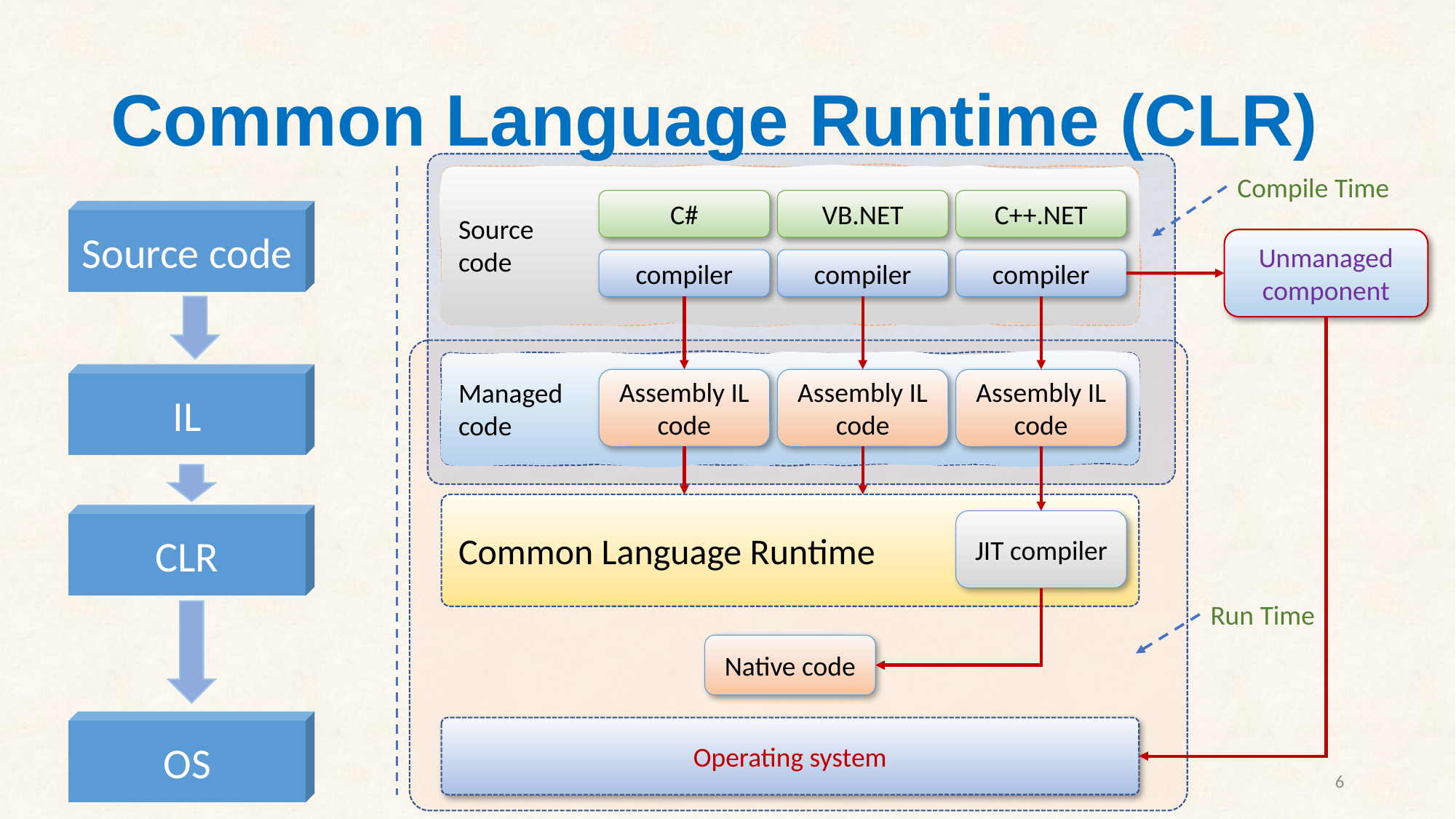

# Common Language Runtime (CLR)

Compile Time

C#
VB.NET
C++.NET
Source code
Unmanaged
component
compiler
compiler
compiler

Assembly IL
code
Assembly IL
code
Assembly IL
code
Managed
code

JIT compiler
Common Language Runtime
Native code
Operating system
Source code

IL

CLR
Run Time

OS
6